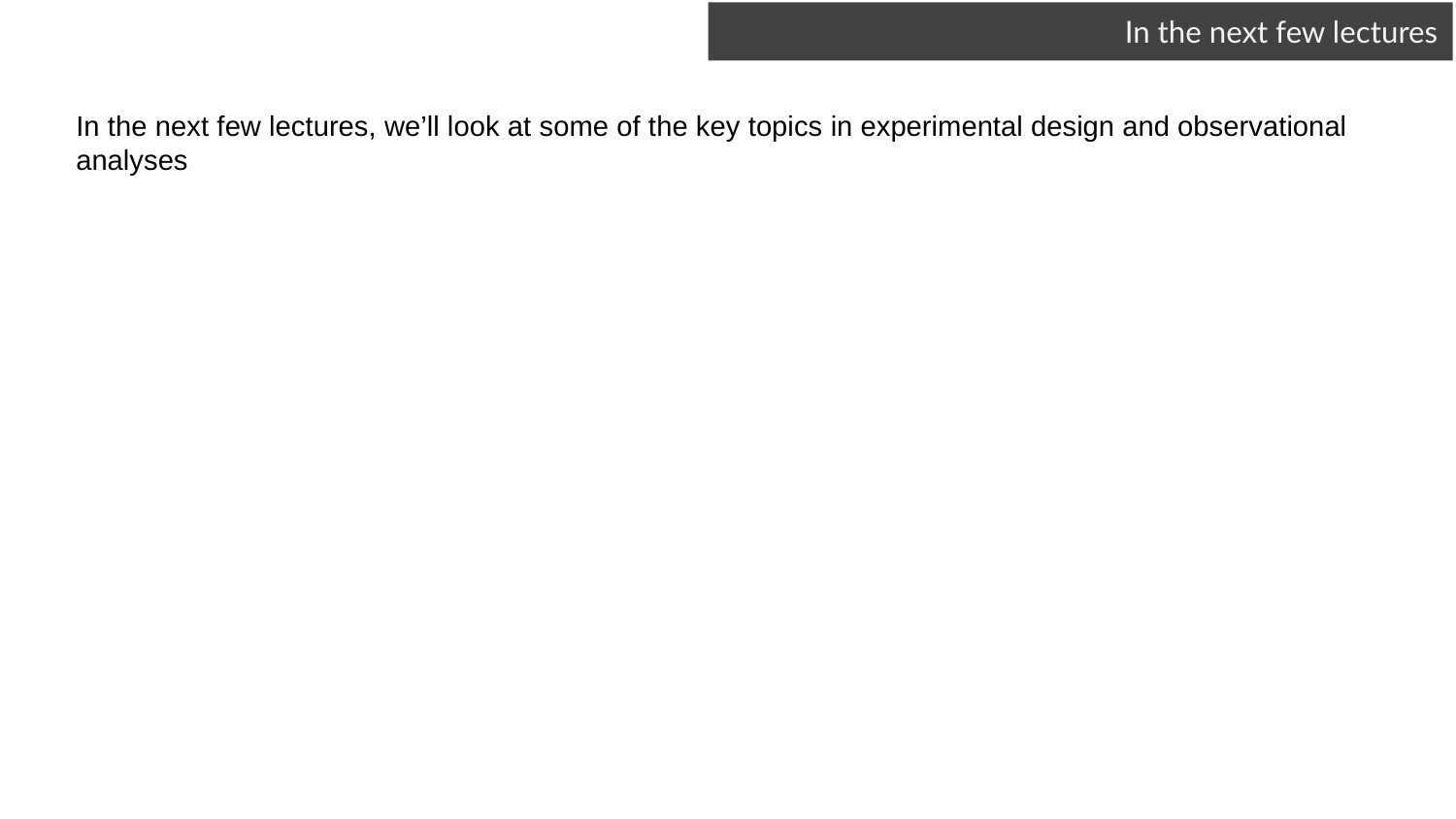

# In the next few lectures
In the next few lectures, we’ll look at some of the key topics in experimental design and observational analyses